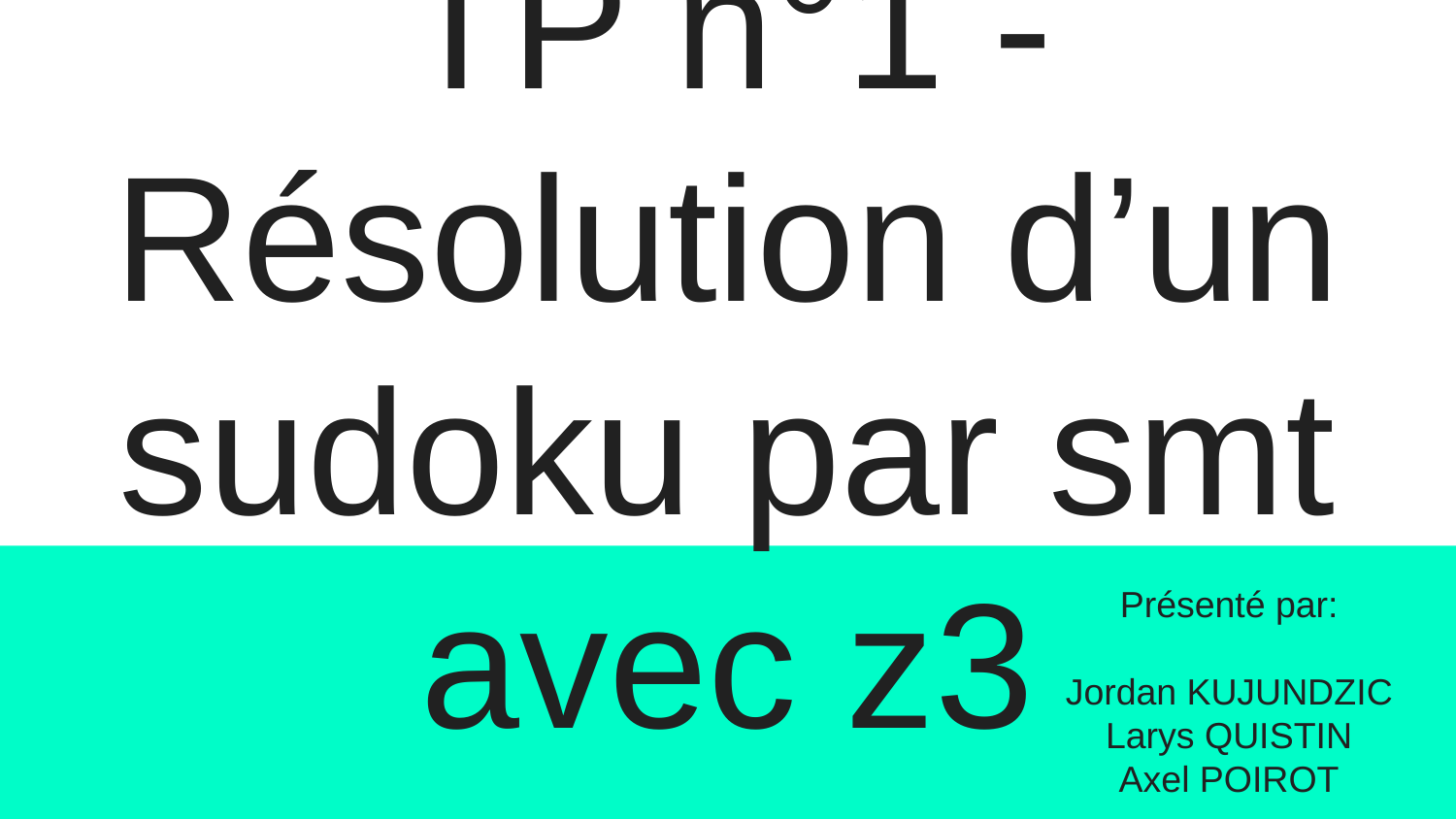

# TP n°1 - Résolution d’un sudoku par smt avec z3

Présenté par:

Jordan KUJUNDZIC
Larys QUISTIN
Axel POIROT